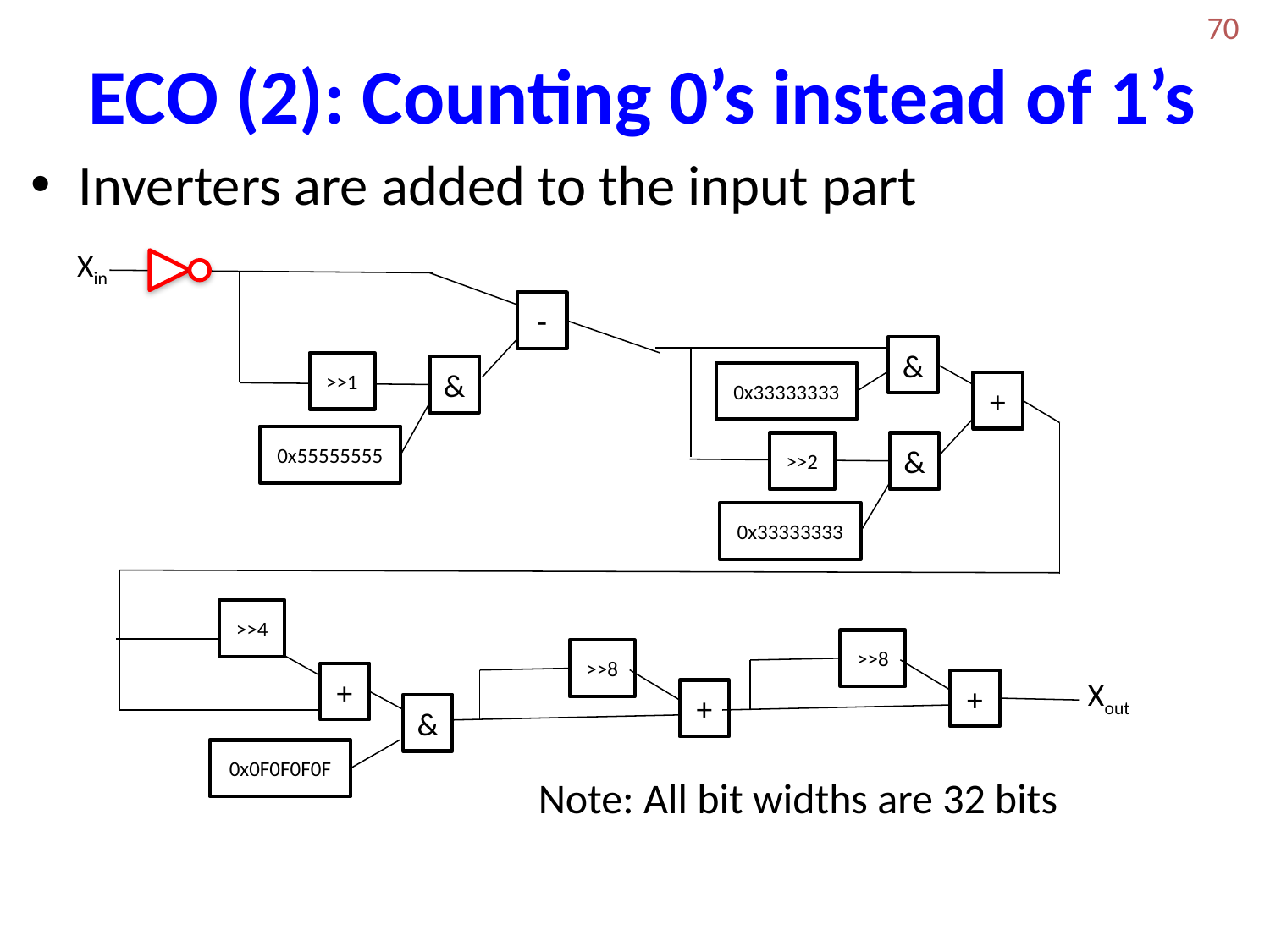

70
# ECO (2): Counting 0’s instead of 1’s
Inverters are added to the input part
Xin

-
&
>>1
&
0x33333333
+
0x55555555
>>2
&
0x33333333
>>4
>>8
>>8
+
Xout
+
+
&
0x0F0F0F0F
Note: All bit widths are 32 bits